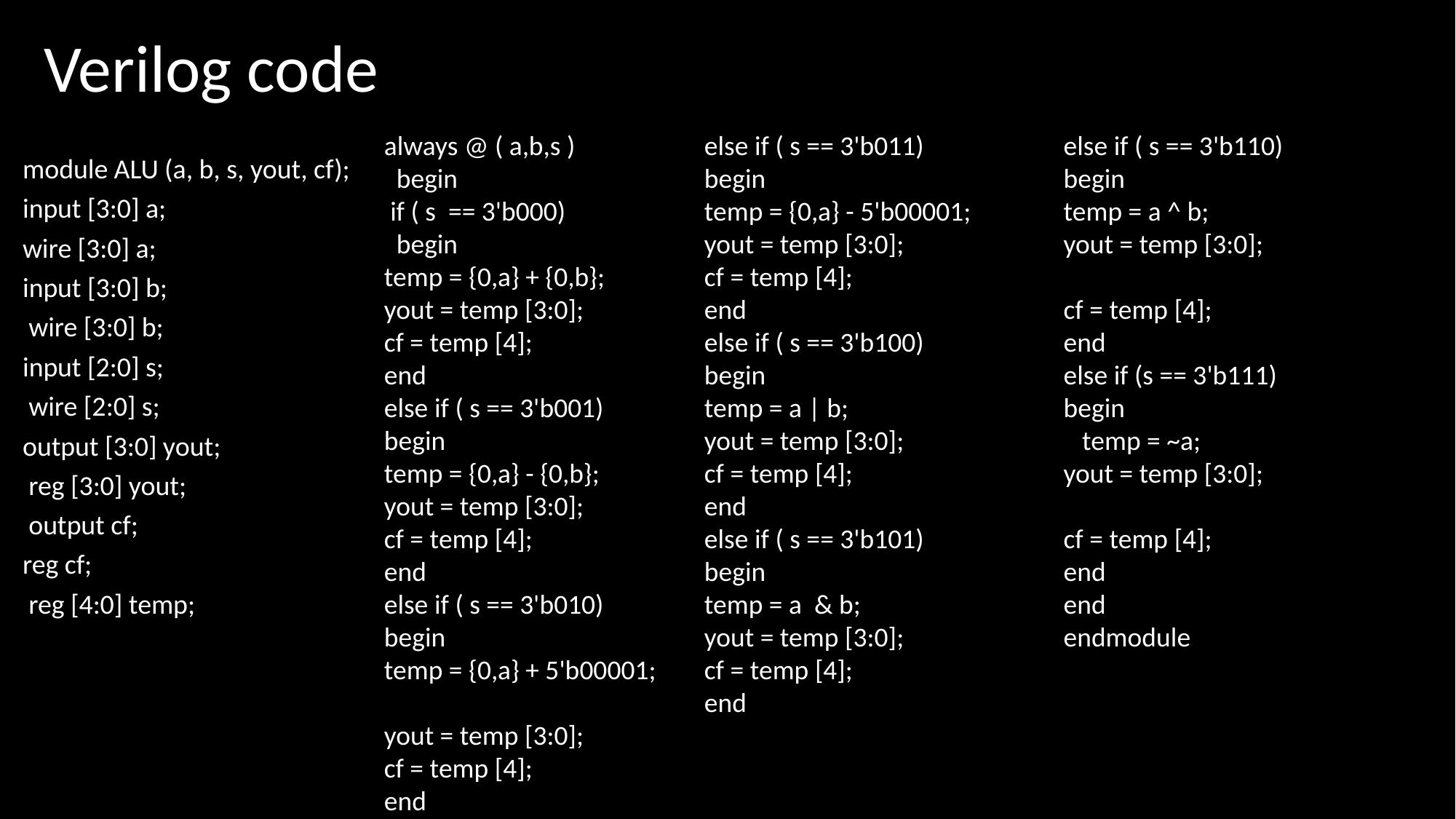

# Verilog code
always @ ( a,b,s )
  begin
 if ( s  == 3'b000)
  begin
temp = {0,a} + {0,b};
yout = temp [3:0];
cf = temp [4];
end
else if ( s == 3'b001)
begin
temp = {0,a} - {0,b};
yout = temp [3:0];
cf = temp [4];
end
else if ( s == 3'b010)
begin
temp = {0,a} + 5'b00001;
yout = temp [3:0];
cf = temp [4];
end
else if ( s == 3'b011)
begin
temp = {0,a} - 5'b00001;
yout = temp [3:0];
cf = temp [4];
end
else if ( s == 3'b100)
begin
temp = a | b;
yout = temp [3:0];
cf = temp [4];
end
else if ( s == 3'b101)
begin
temp = a  & b;
yout = temp [3:0];
cf = temp [4];
end
else if ( s == 3'b110)
begin
temp = a ^ b;
yout = temp [3:0];
cf = temp [4];
end
else if (s == 3'b111)
begin
   temp = ~a;
yout = temp [3:0];
cf = temp [4];
end
end
endmodule

module ALU (a, b, s, yout, cf);
input [3:0] a;
wire [3:0] a;
input [3:0] b;
 wire [3:0] b;
input [2:0] s;
 wire [2:0] s;
output [3:0] yout;
 reg [3:0] yout;
 output cf;
reg cf;
 reg [4:0] temp;